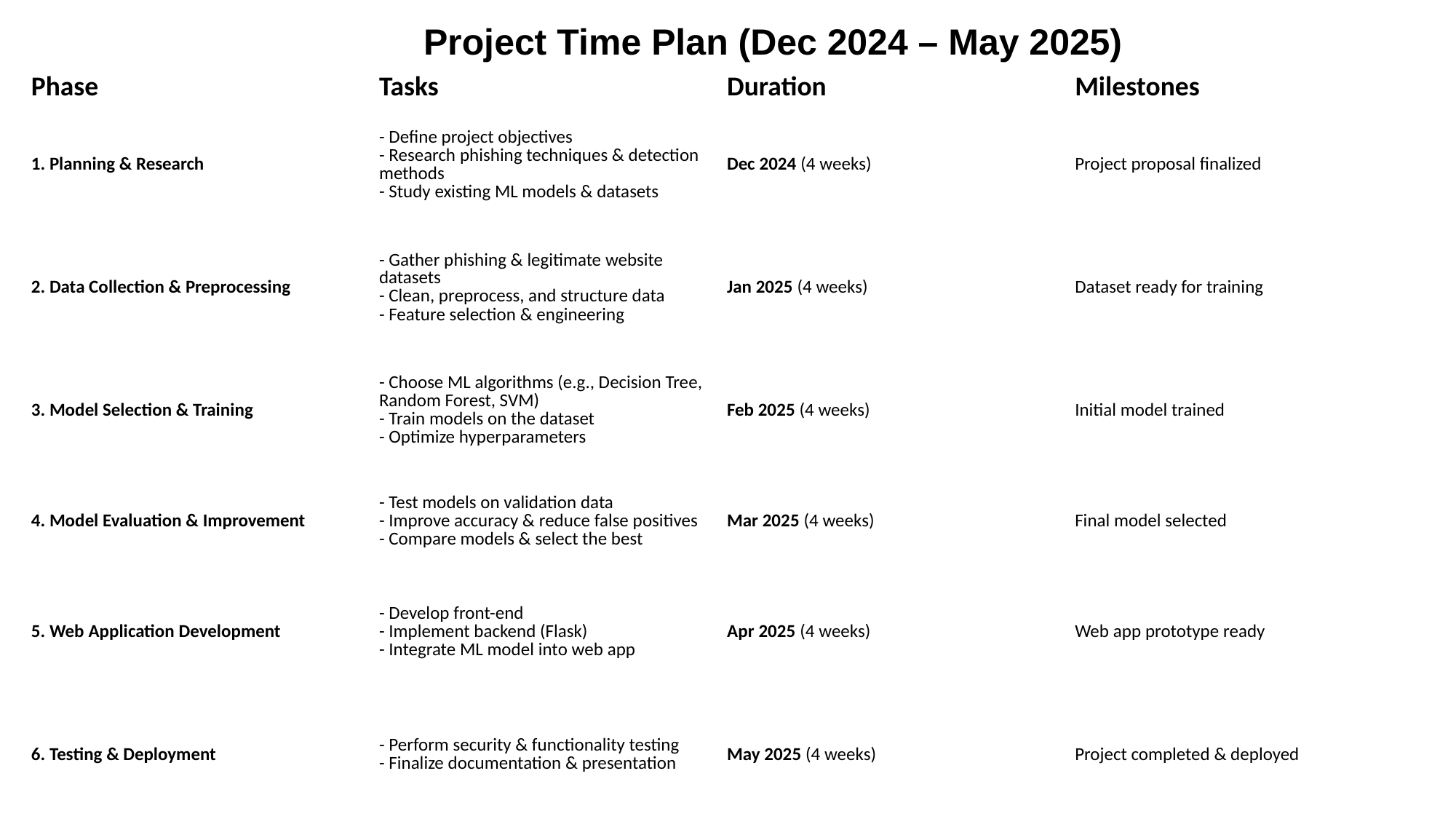

# Project Time Plan (Dec 2024 – May 2025)
| Phase | Tasks | Duration | Milestones |
| --- | --- | --- | --- |
| 1. Planning & Research | - Define project objectives - Research phishing techniques & detection methods - Study existing ML models & datasets | Dec 2024 (4 weeks) | Project proposal finalized |
| 2. Data Collection & Preprocessing | - Gather phishing & legitimate website datasets - Clean, preprocess, and structure data - Feature selection & engineering | Jan 2025 (4 weeks) | Dataset ready for training |
| 3. Model Selection & Training | - Choose ML algorithms (e.g., Decision Tree, Random Forest, SVM) - Train models on the dataset - Optimize hyperparameters | Feb 2025 (4 weeks) | Initial model trained |
| 4. Model Evaluation & Improvement | - Test models on validation data - Improve accuracy & reduce false positives - Compare models & select the best | Mar 2025 (4 weeks) | Final model selected |
| 5. Web Application Development | - Develop front-end - Implement backend (Flask) - Integrate ML model into web app | Apr 2025 (4 weeks) | Web app prototype ready |
| 6. Testing & Deployment | - Perform security & functionality testing - Finalize documentation & presentation | May 2025 (4 weeks) | Project completed & deployed |